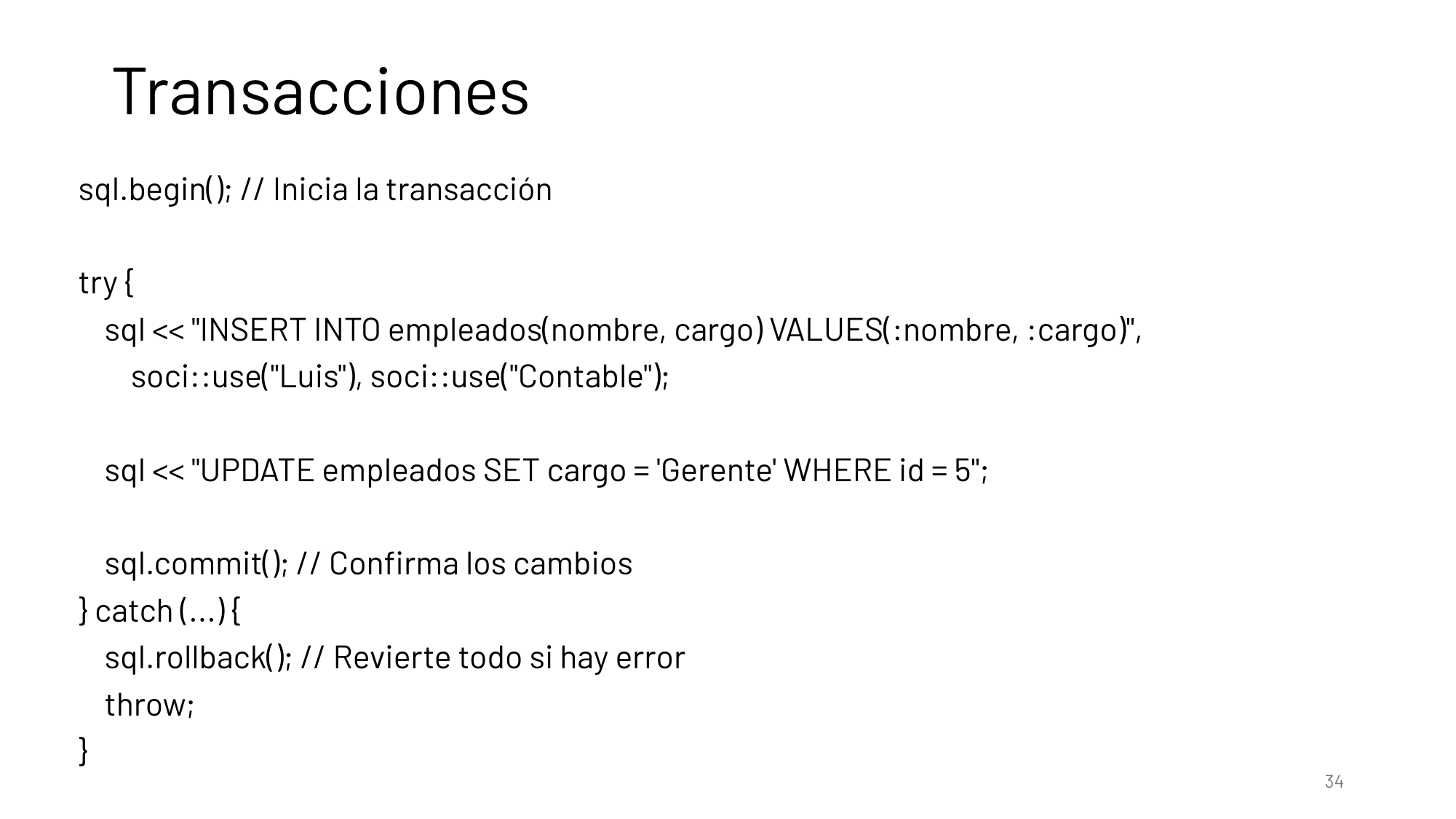

# Transacciones
sql.begin(); // Inicia la transacción

try {
    sql << "INSERT INTO empleados(nombre, cargo) VALUES(:nombre, :cargo)",
        soci::use("Luis"), soci::use("Contable");

    sql << "UPDATE empleados SET cargo = 'Gerente' WHERE id = 5";

    sql.commit(); // Confirma los cambios
} catch (...) {
    sql.rollback(); // Revierte todo si hay error
    throw;
}

34